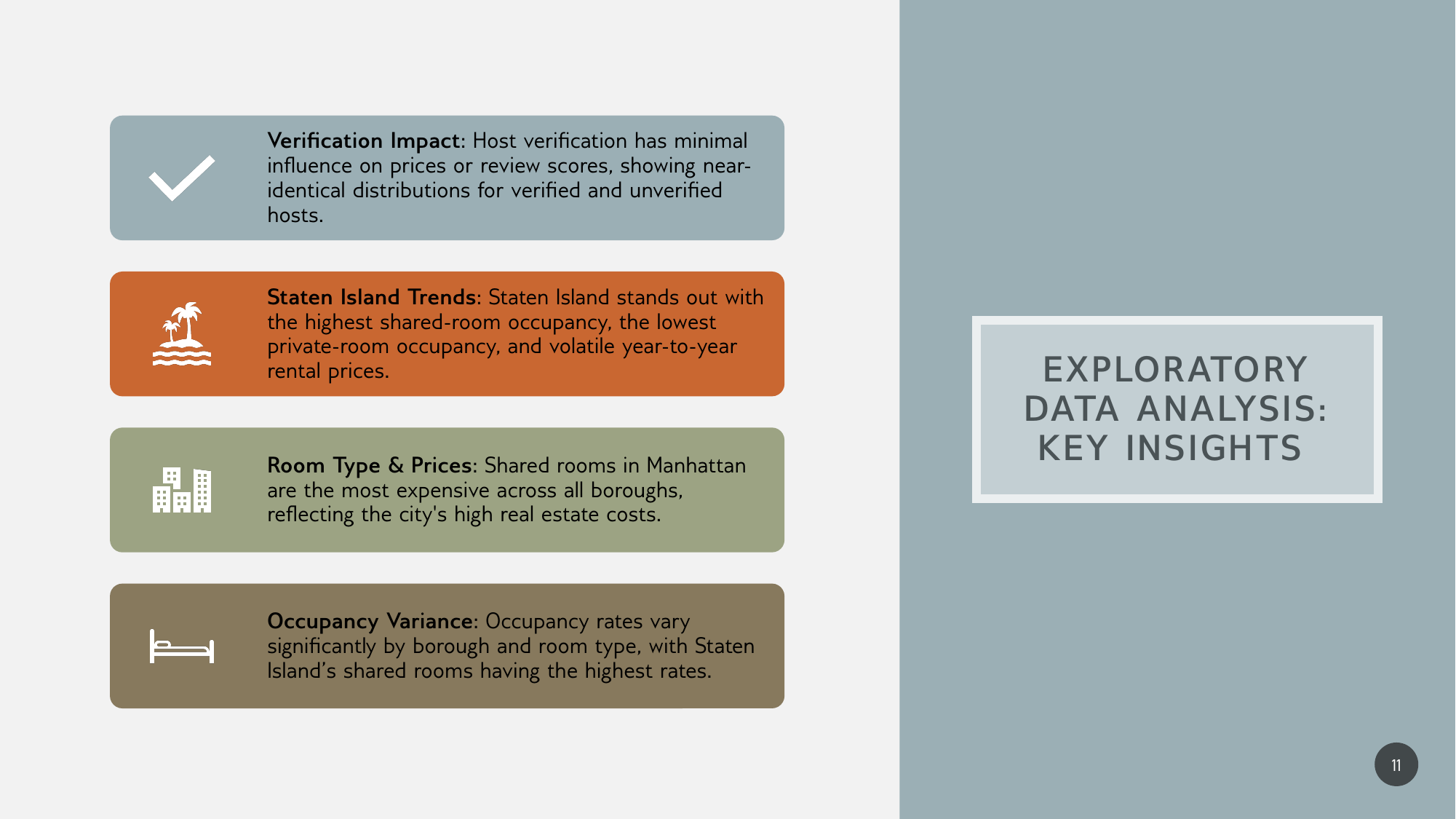

Verification Impact: Host verification has minimal influence on prices or review scores, showing near-identical distributions for verified and unverified hosts.
Staten Island Trends: Staten Island stands out with the highest shared-room occupancy, the lowest private-room occupancy, and volatile year-to-year rental prices.
Room Type & Prices: Shared rooms in Manhattan are the most expensive across all boroughs, reflecting the city's high real estate costs.
Occupancy Variance: Occupancy rates vary significantly by borough and room type, with Staten Island’s shared rooms having the highest rates.
# Exploratory Data analysis: Key insights
11